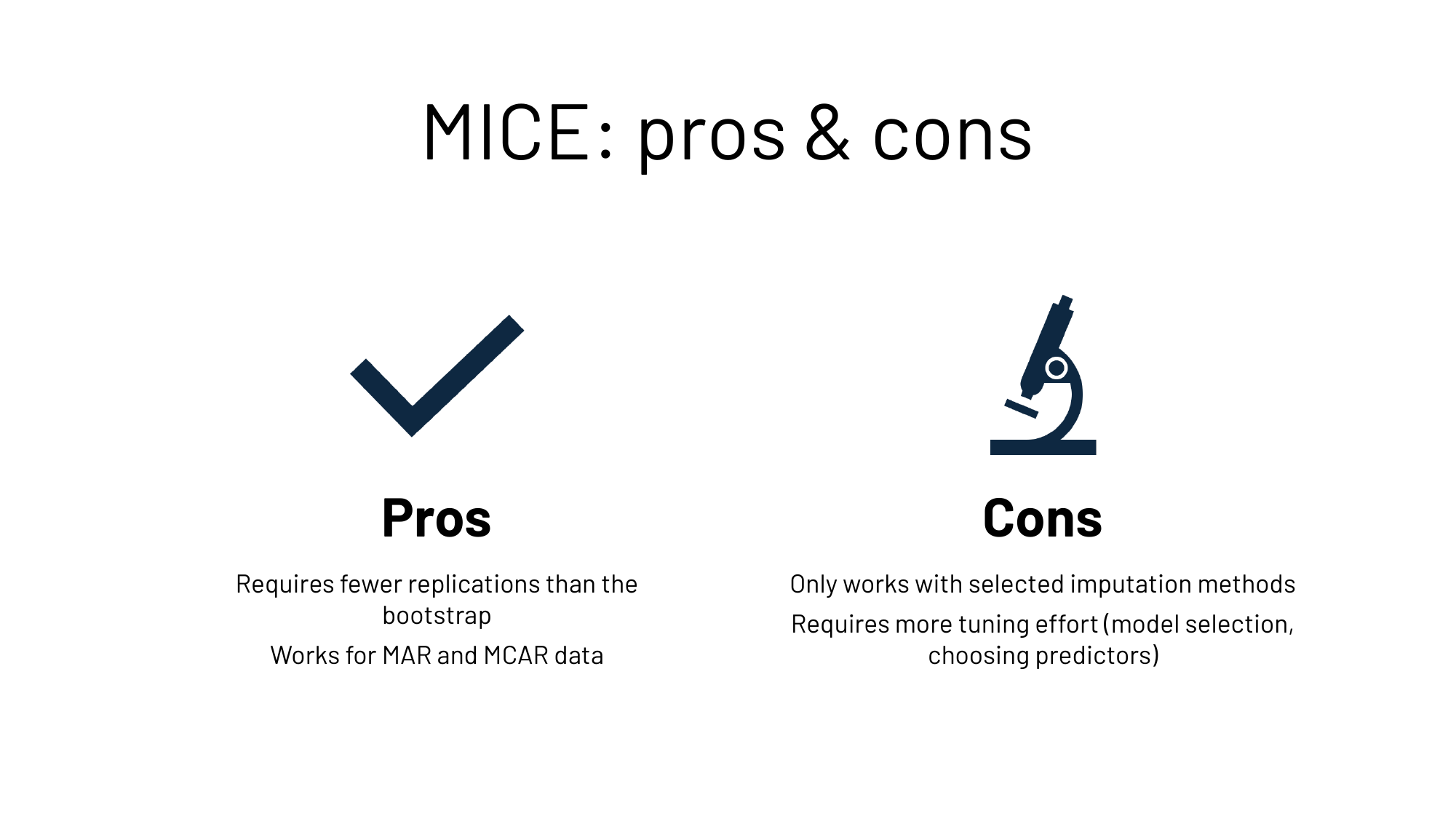

# MICE: pros & cons
Pros
Requires fewer replications than the bootstrap
Works for MAR and MCAR data
Cons
Only works with selected imputation methods
Requires more tuning effort (model selection, choosing predictors)